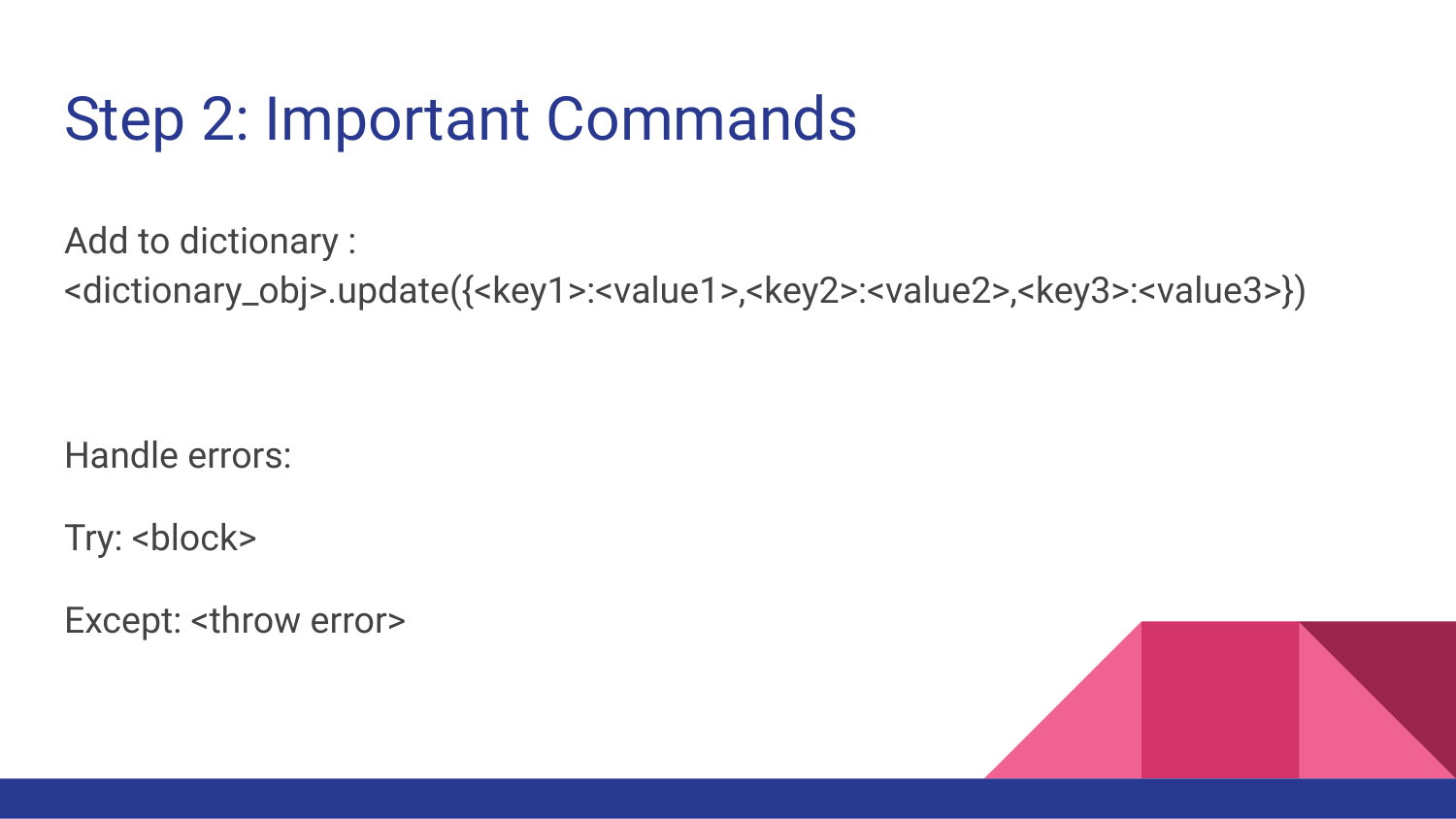

# Step 2: Important Commands
Add to dictionary : <dictionary_obj>.update({<key1>:<value1>,<key2>:<value2>,<key3>:<value3>})

Handle errors:
Try: <block>
Except: <throw error>